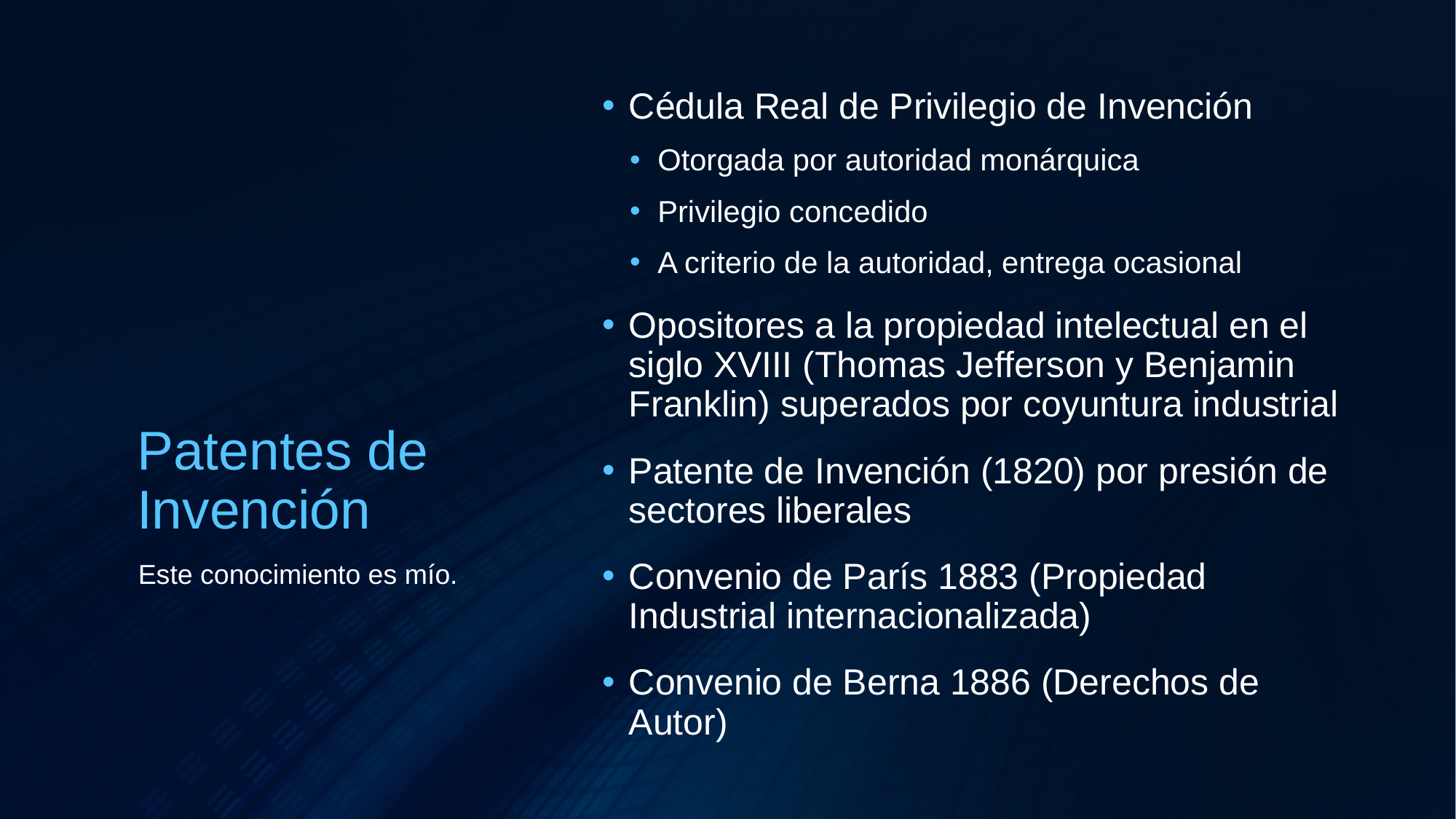

Cédula Real de Privilegio de Invención
Otorgada por autoridad monárquica
Privilegio concedido
A criterio de la autoridad, entrega ocasional
Opositores a la propiedad intelectual en el siglo XVIII (Thomas Jefferson y Benjamin Franklin) superados por coyuntura industrial
Patente de Invención (1820) por presión de sectores liberales
Convenio de París 1883 (Propiedad Industrial internacionalizada)
Convenio de Berna 1886 (Derechos de Autor)
# Patentes de Invención
Este conocimiento es mío.